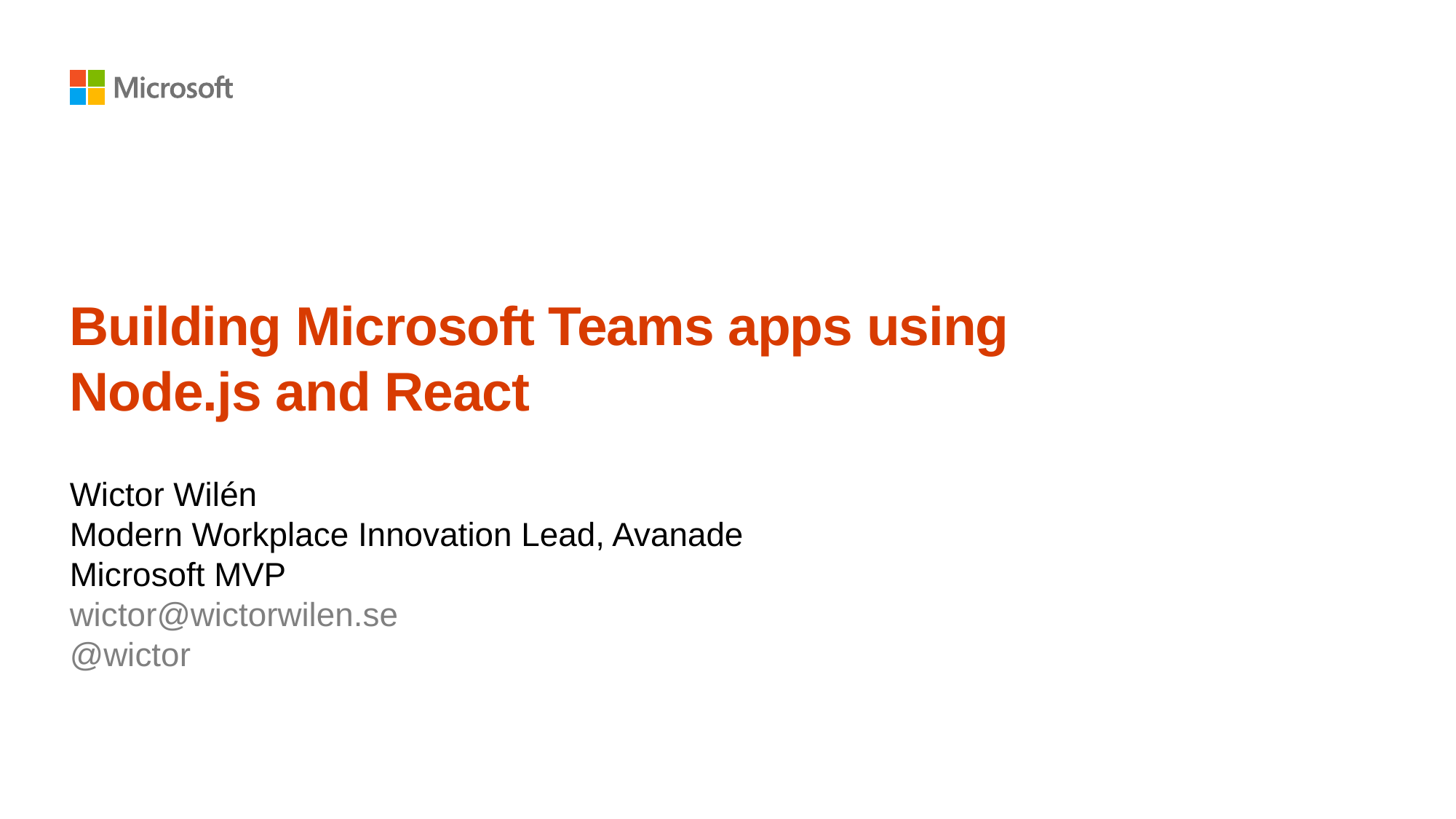

# Building Microsoft Teams apps using Node.js and React
Wictor Wilén
Modern Workplace Innovation Lead, Avanade
Microsoft MVP
wictor@wictorwilen.se
@wictor